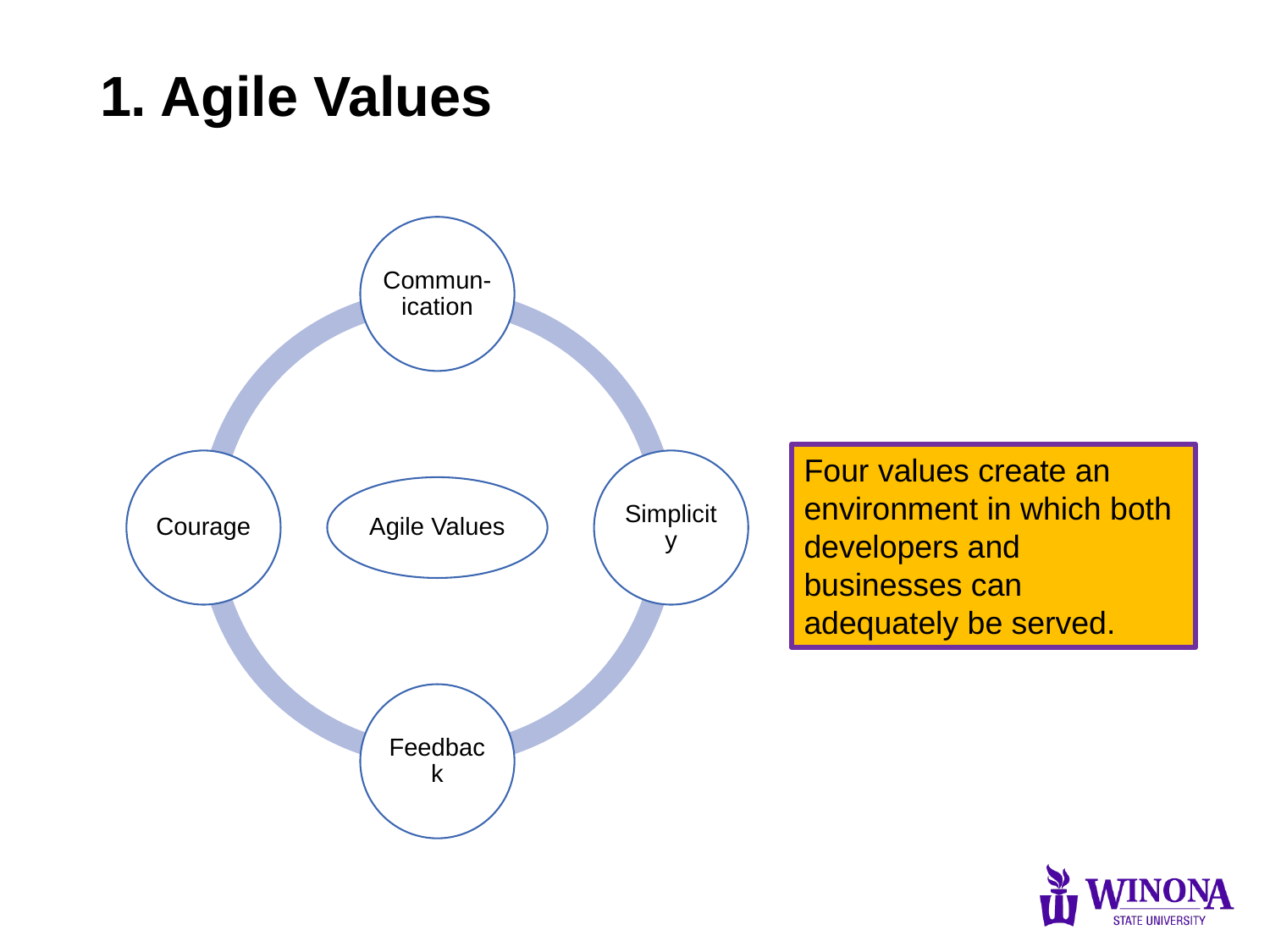

# 1. Agile Values
Agile Values
Commun-ication
Simplicity
Feedback
Courage
Four values create an environment in which both developers and businesses can adequately be served.